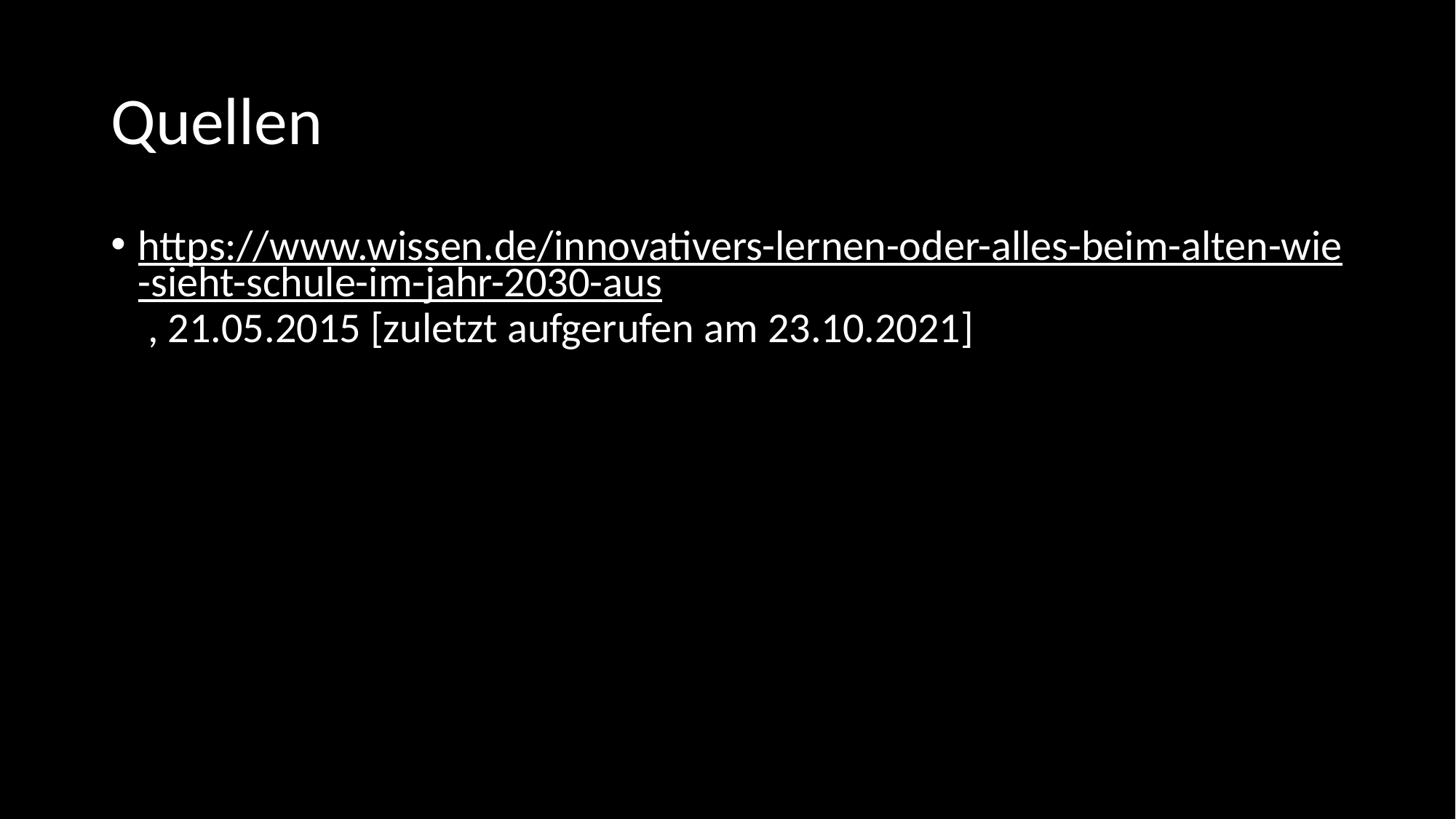

# Quellen
https://www.wissen.de/innovativers-lernen-oder-alles-beim-alten-wie-sieht-schule-im-jahr-2030-aus , 21.05.2015 [zuletzt aufgerufen am 23.10.2021]